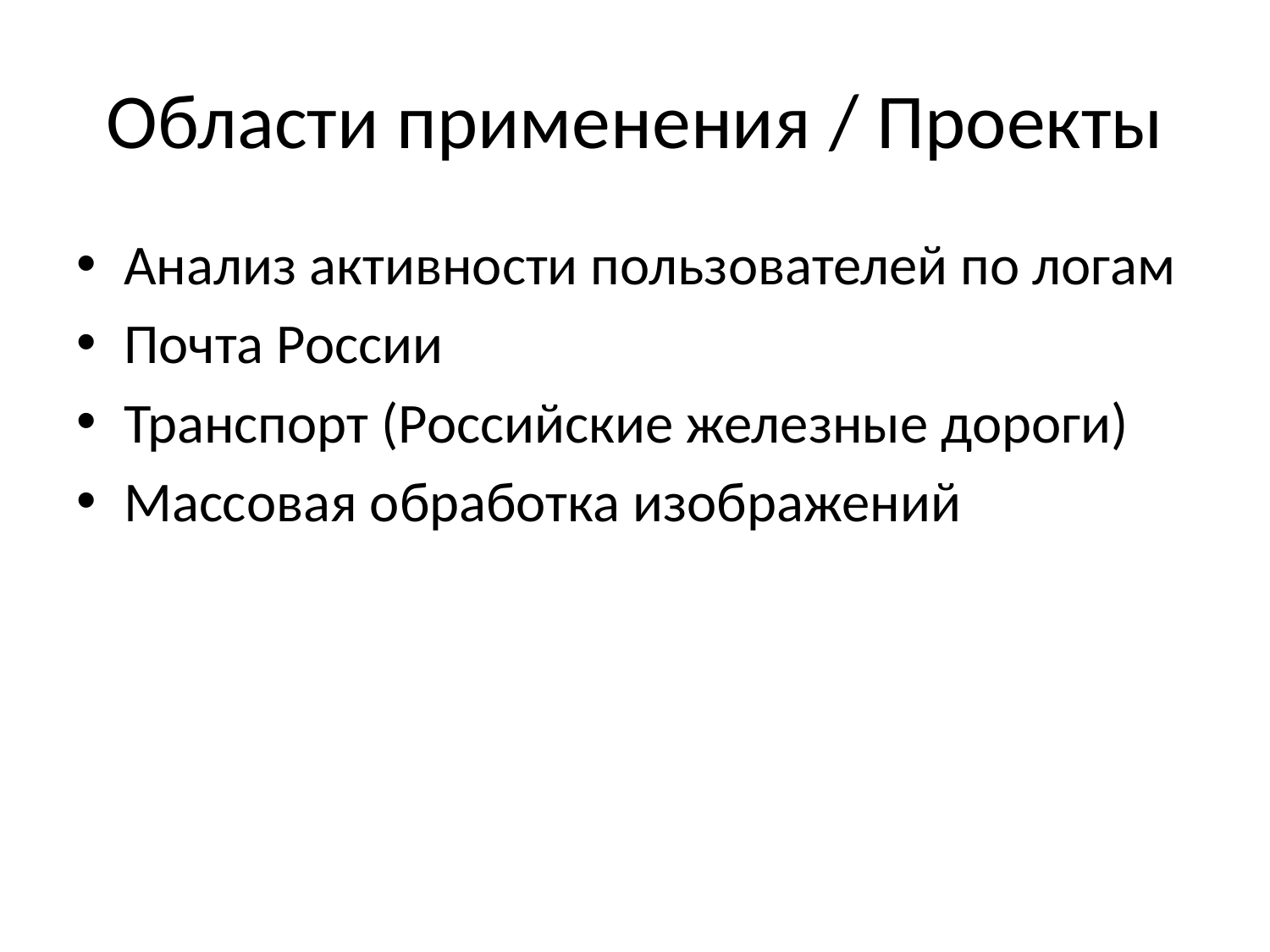

# Области применения / Проекты
Анализ активности пользователей по логам
Почта России
Транспорт (Российские железные дороги)
Массовая обработка изображений